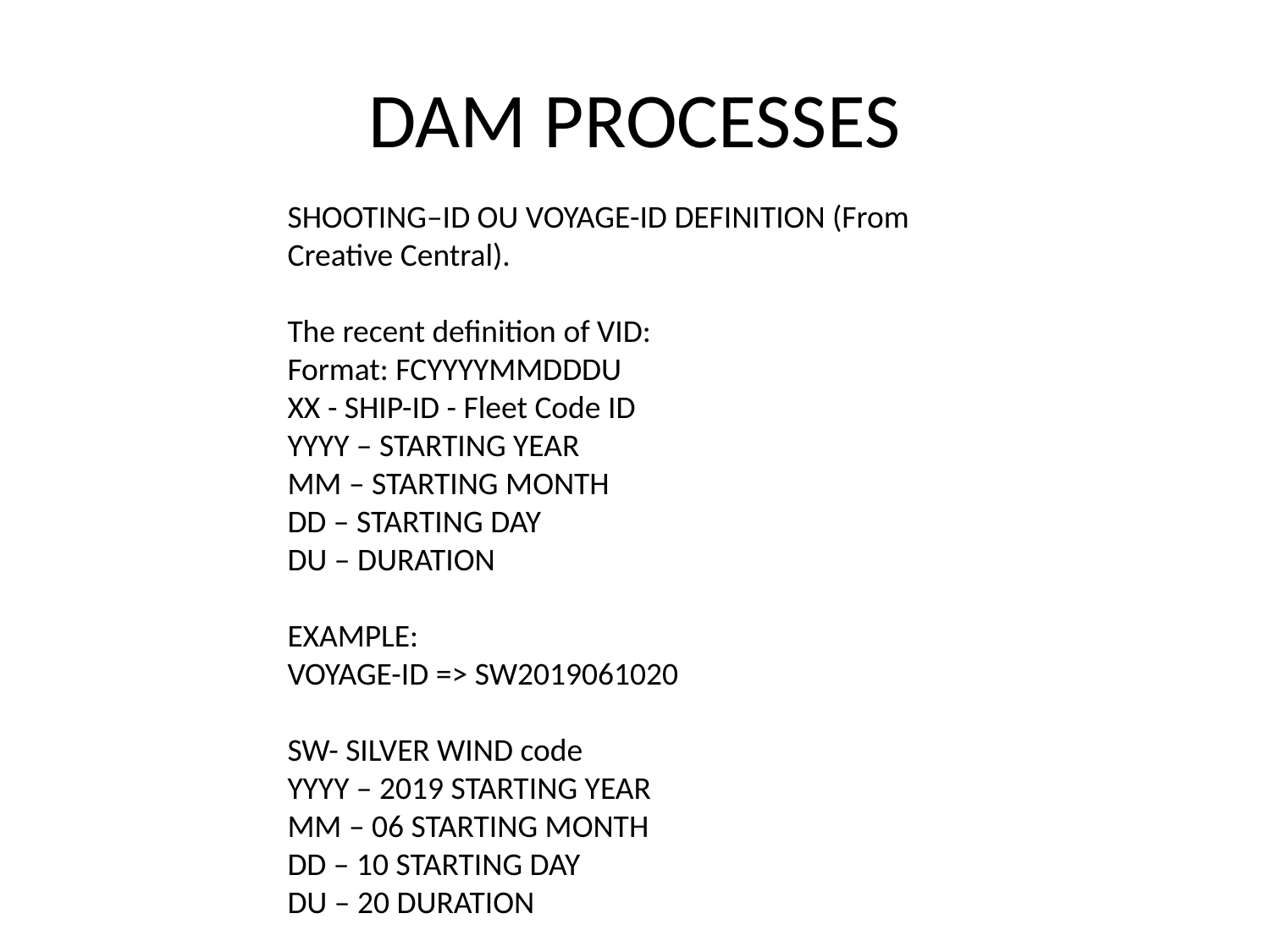

# DAM PROCESSES
SHOOTING–ID OU VOYAGE-ID DEFINITION (From Creative Central).

The recent definition of VID:
Format: FCYYYYMMDDDU
XX - SHIP-ID - Fleet Code ID
YYYY – STARTING YEAR
MM – STARTING MONTH
DD – STARTING DAY
DU – DURATION

EXAMPLE:
VOYAGE-ID => SW2019061020

SW- SILVER WIND code
YYYY – 2019 STARTING YEAR
MM – 06 STARTING MONTH
DD – 10 STARTING DAY
DU – 20 DURATION